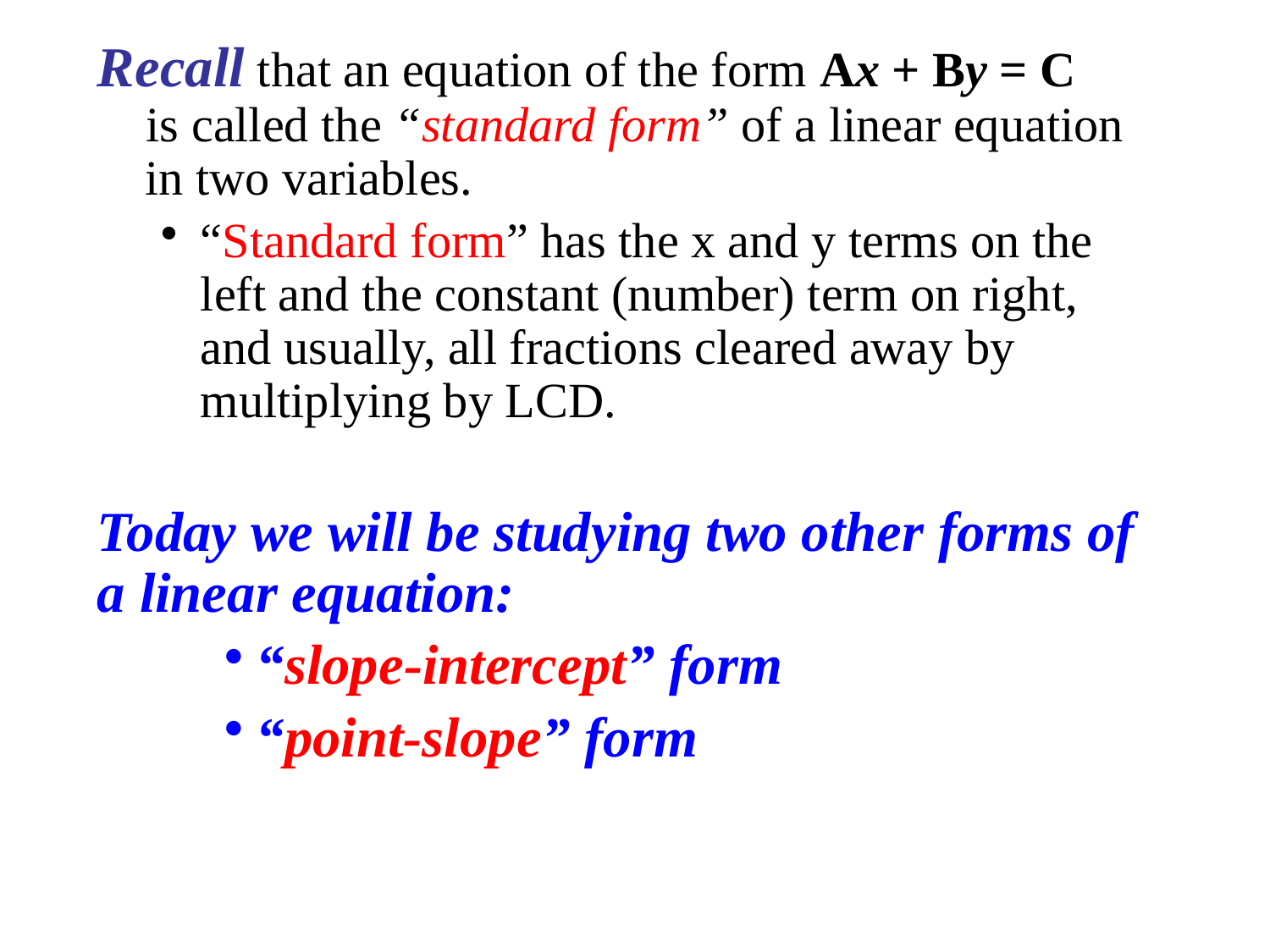

Recall that an equation of the form Ax + By = C
    is called the “standard form” of a linear equation in two variables.
“Standard form” has the x and y terms on the left and the constant (number) term on right, and usually, all fractions cleared away by multiplying by LCD.

Today we will be studying two other forms of a linear equation:
“slope-intercept” form
“point-slope” form